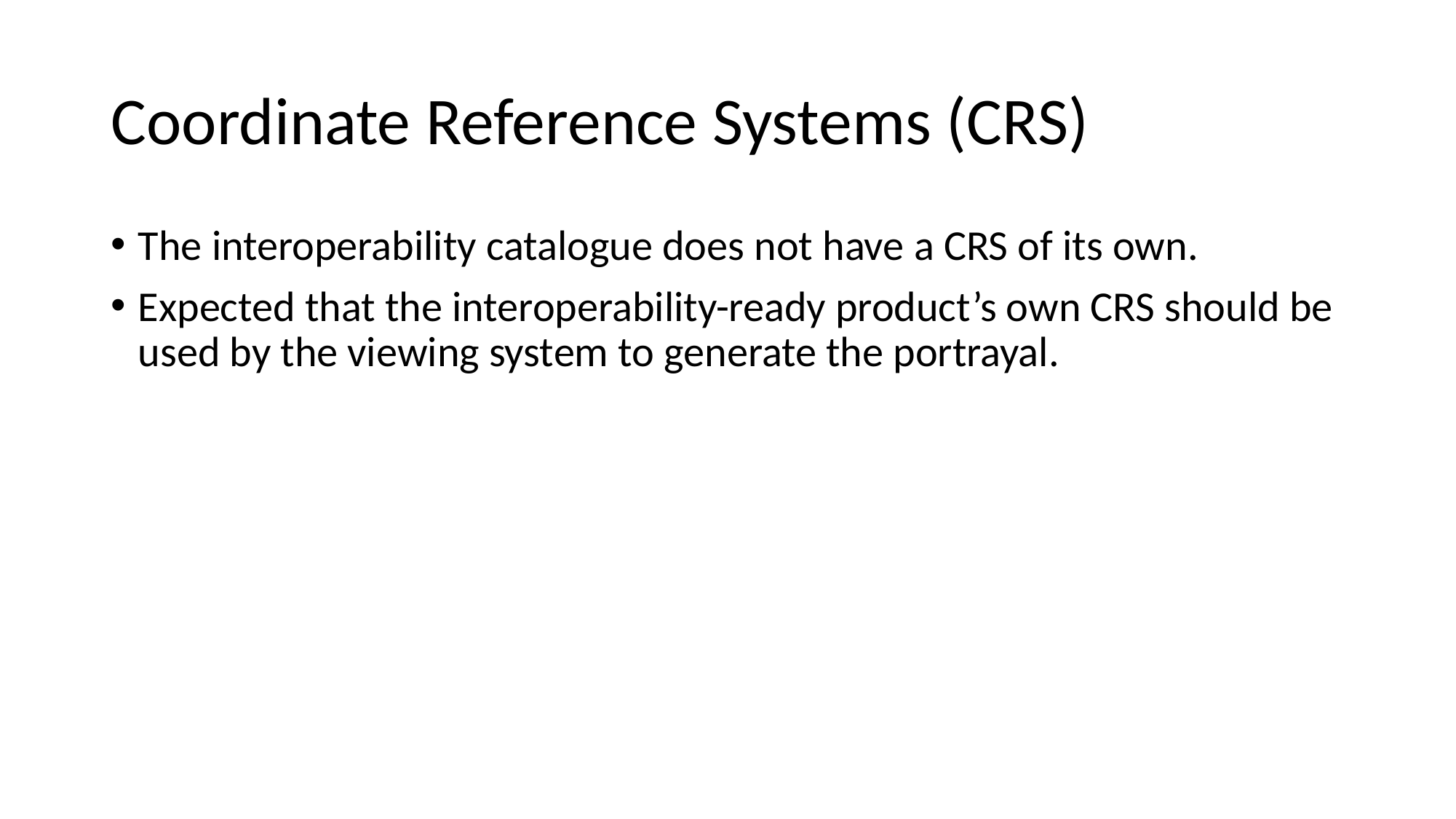

# Coordinate Reference Systems (CRS)
The interoperability catalogue does not have a CRS of its own.
Expected that the interoperability-ready product’s own CRS should be used by the viewing system to generate the portrayal.